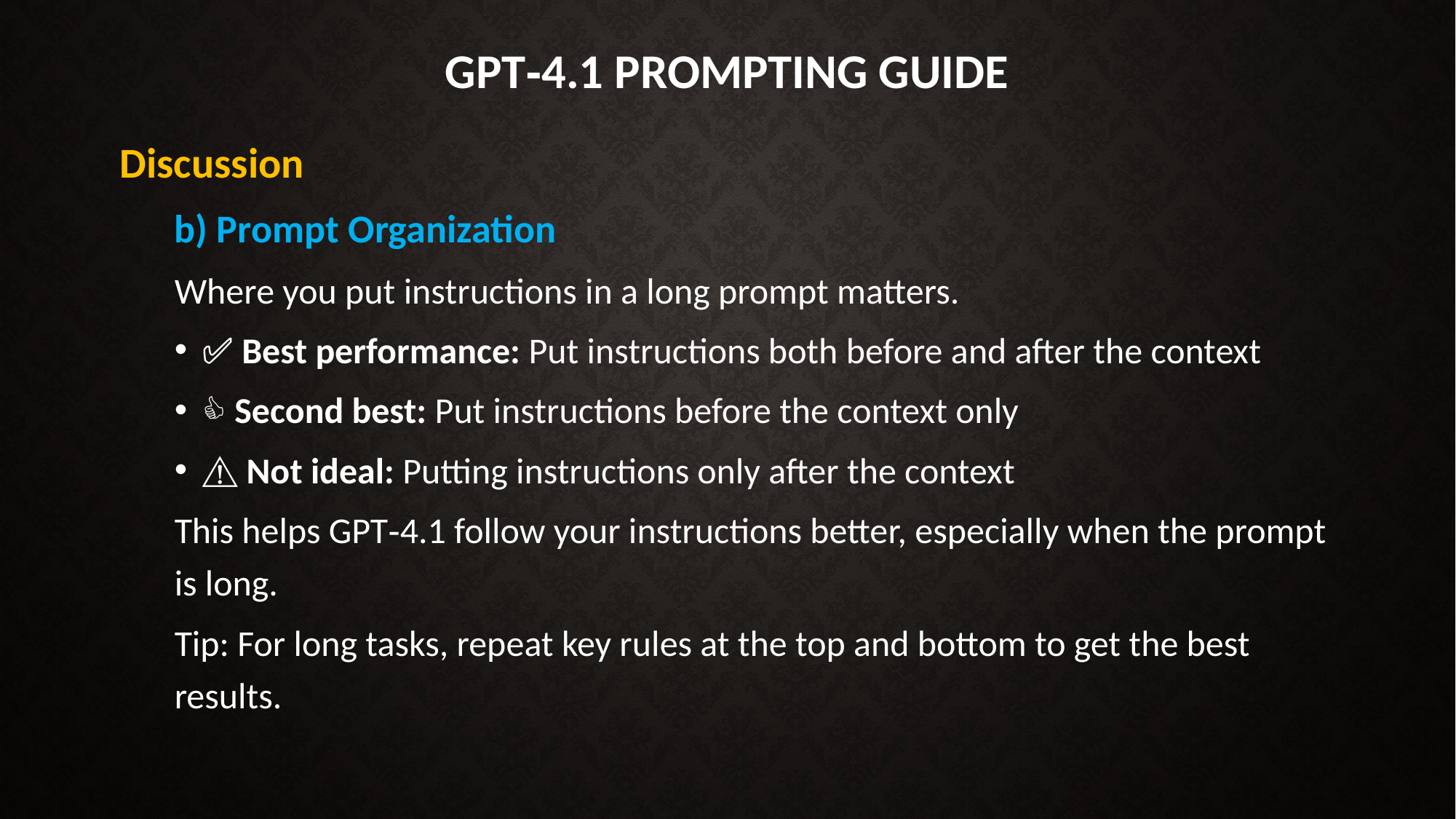

# GPT‑4.1 Prompting Guide
Discussion
b) Prompt Organization
Where you put instructions in a long prompt matters.
✅ Best performance: Put instructions both before and after the context
👍 Second best: Put instructions before the context only
⚠️ Not ideal: Putting instructions only after the context
This helps GPT‑4.1 follow your instructions better, especially when the prompt is long.
Tip: For long tasks, repeat key rules at the top and bottom to get the best results.